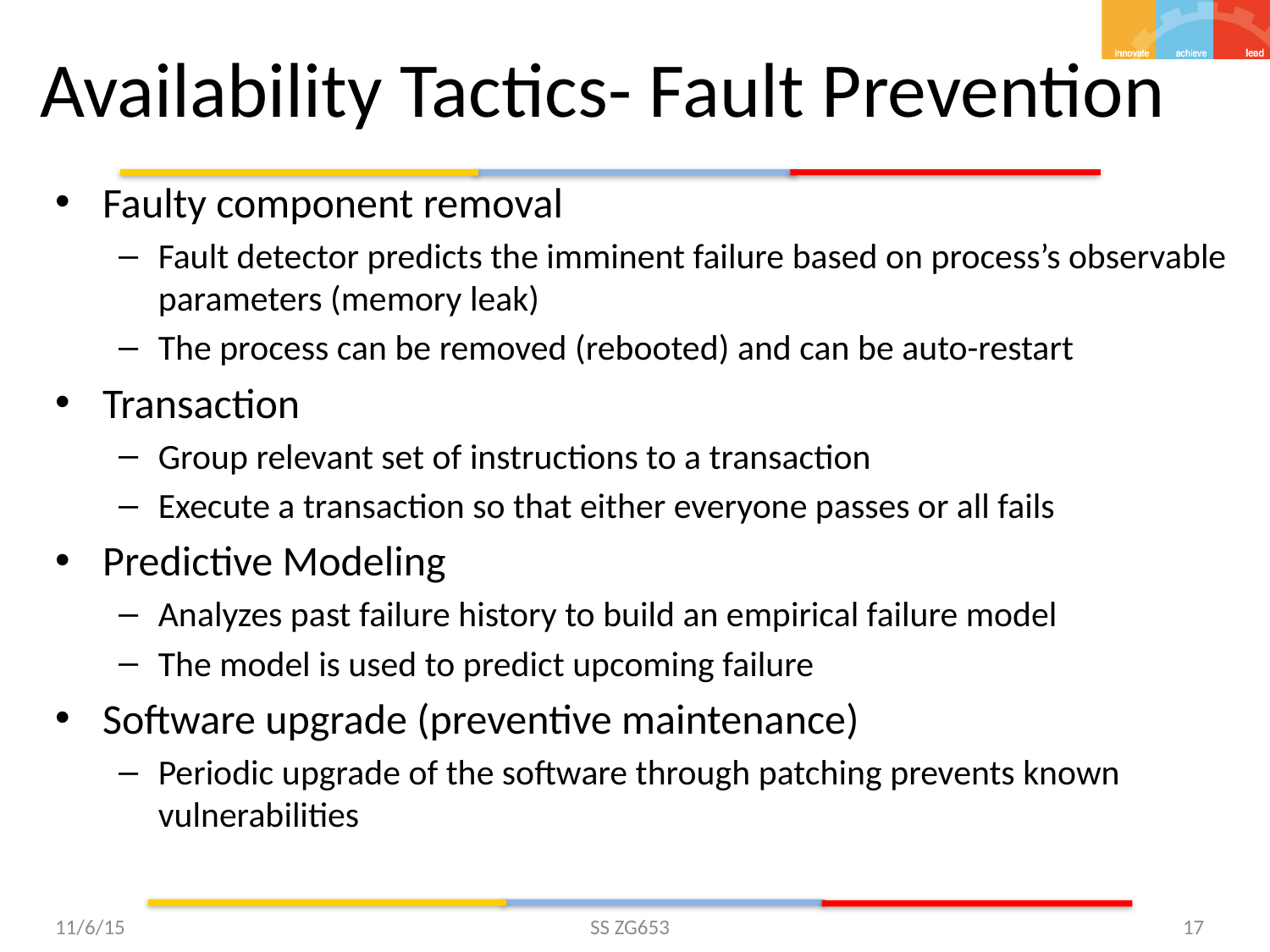

# Availability Tactics- Fault Prevention
Faulty component removal
Fault detector predicts the imminent failure based on process’s observable parameters (memory leak)
The process can be removed (rebooted) and can be auto-restart
Transaction
Group relevant set of instructions to a transaction
Execute a transaction so that either everyone passes or all fails
Predictive Modeling
Analyzes past failure history to build an empirical failure model
The model is used to predict upcoming failure
Software upgrade (preventive maintenance)
Periodic upgrade of the software through patching prevents known vulnerabilities
11/6/15
SS ZG653
17